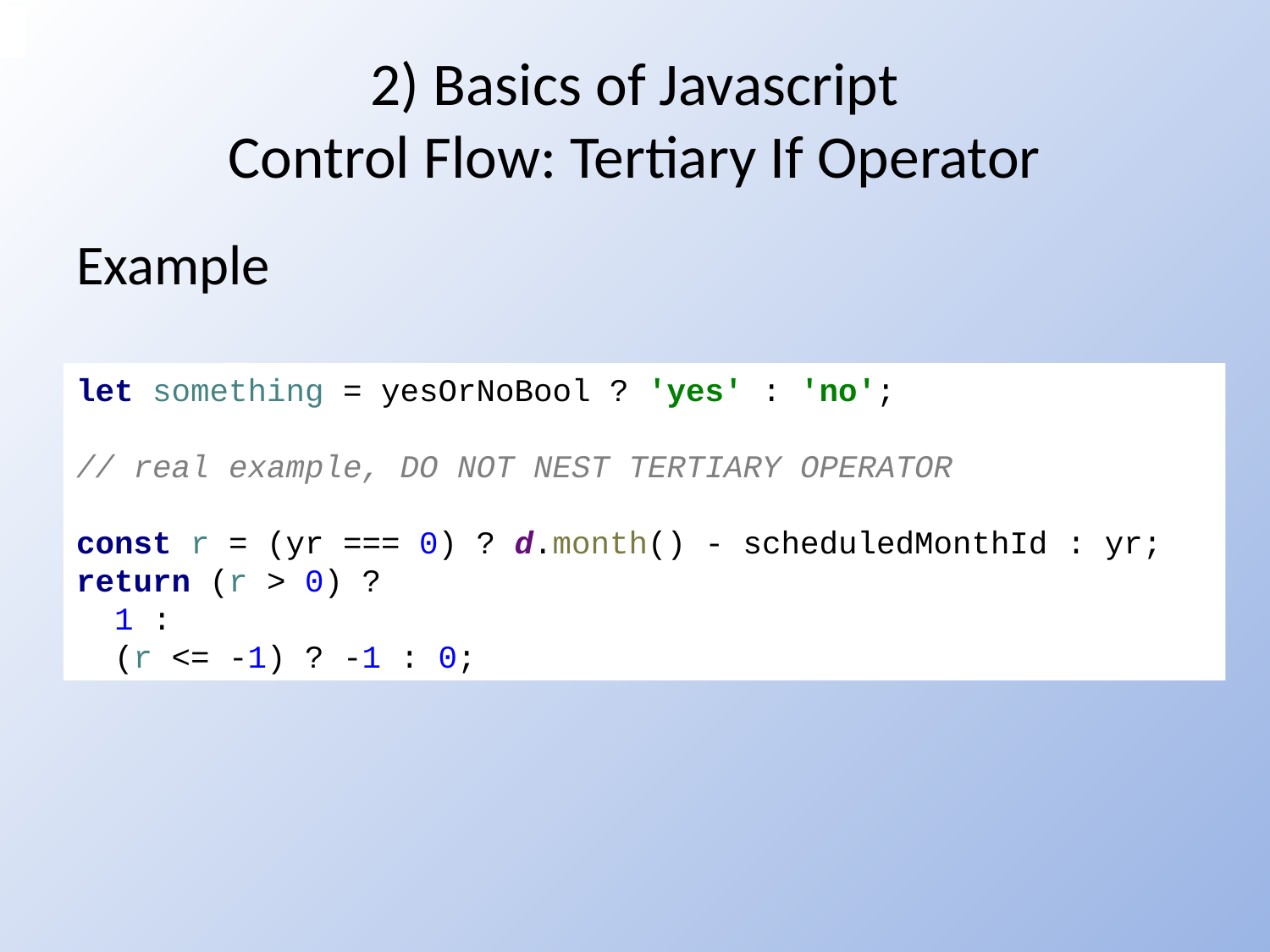

# 2) Basics of Javascript Control Flow: Tertiary If Operator
Example
let something = yesOrNoBool ? 'yes' : 'no';
// real example, DO NOT NEST TERTIARY OPERATOR
const r = (yr === 0) ? d.month() - scheduledMonthId : yr;
return (r > 0) ?
  1 :
  (r <= -1) ? -1 : 0;